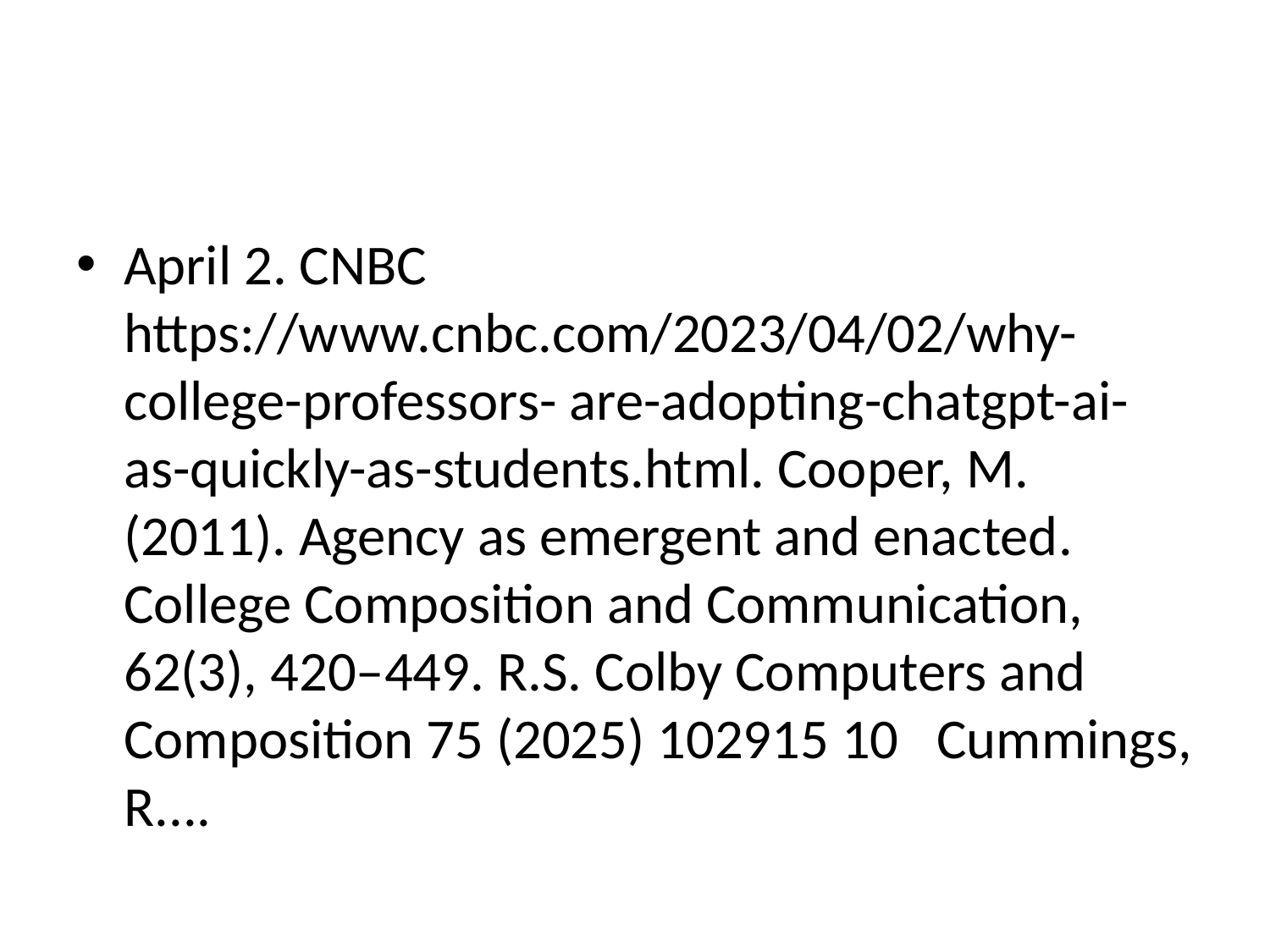

#
April 2. CNBC https://www.cnbc.com/2023/04/02/why-college-professors- are-adopting-chatgpt-ai-as-quickly-as-students.html. Cooper, M. (2011). Agency as emergent and enacted. College Composition and Communication, 62(3), 420–449. R.S. Colby Computers and Composition 75 (2025) 102915 10   Cummings, R....